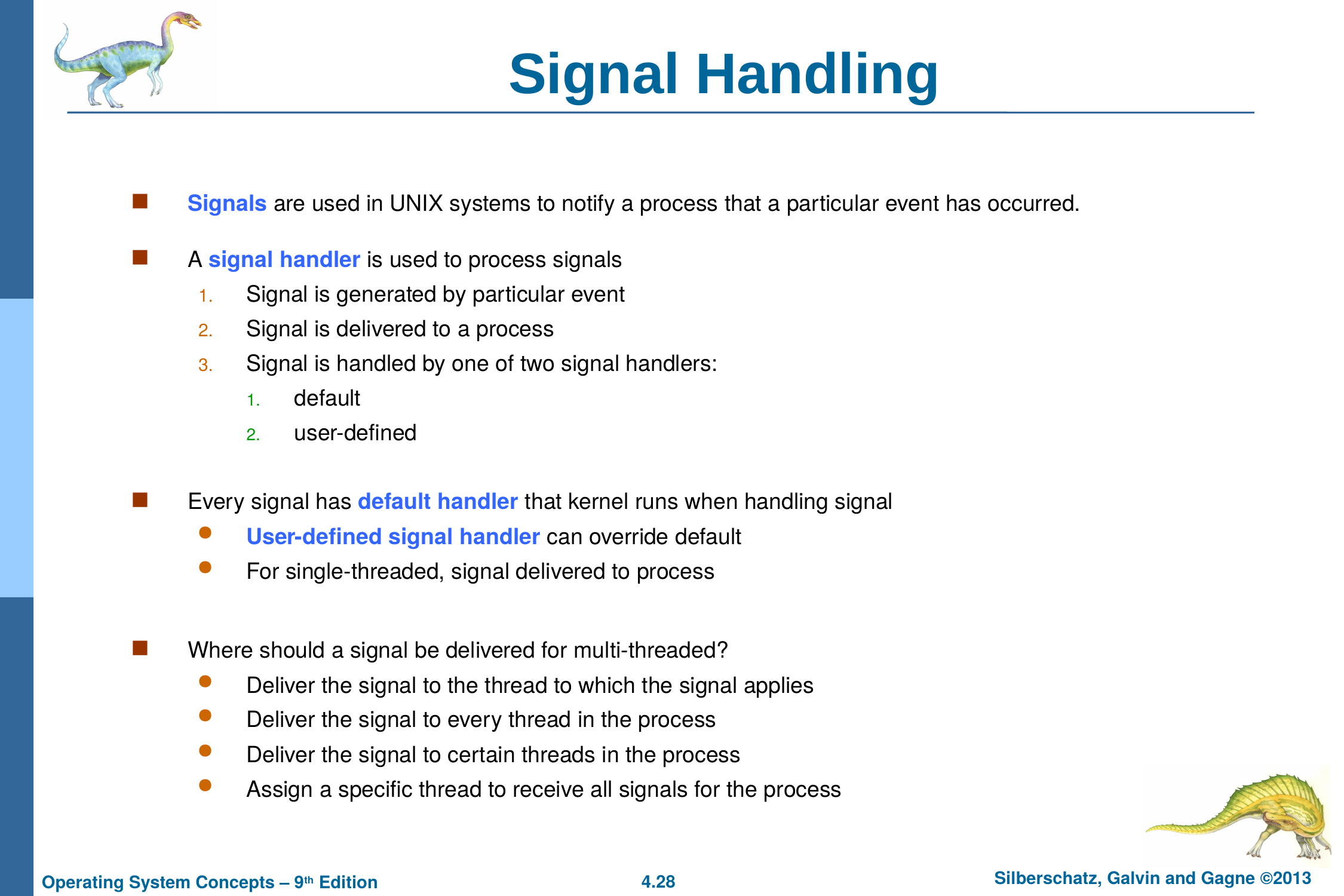

# Signal Handling
Signals are used in UNIX systems to notify a process that a particular event has occurred.

A signal handler is used to process signals
Signal is generated by particular event
Signal is delivered to a process
Signal is handled by one of two signal handlers:
default
user-defined

Every signal has default handler that kernel runs when handling signal
User-defined signal handler can override default
For single-threaded, signal delivered to process

Where should a signal be delivered for multi-threaded?
Deliver the signal to the thread to which the signal applies
Deliver the signal to every thread in the process
Deliver the signal to certain threads in the process
Assign a specific thread to receive all signals for the process